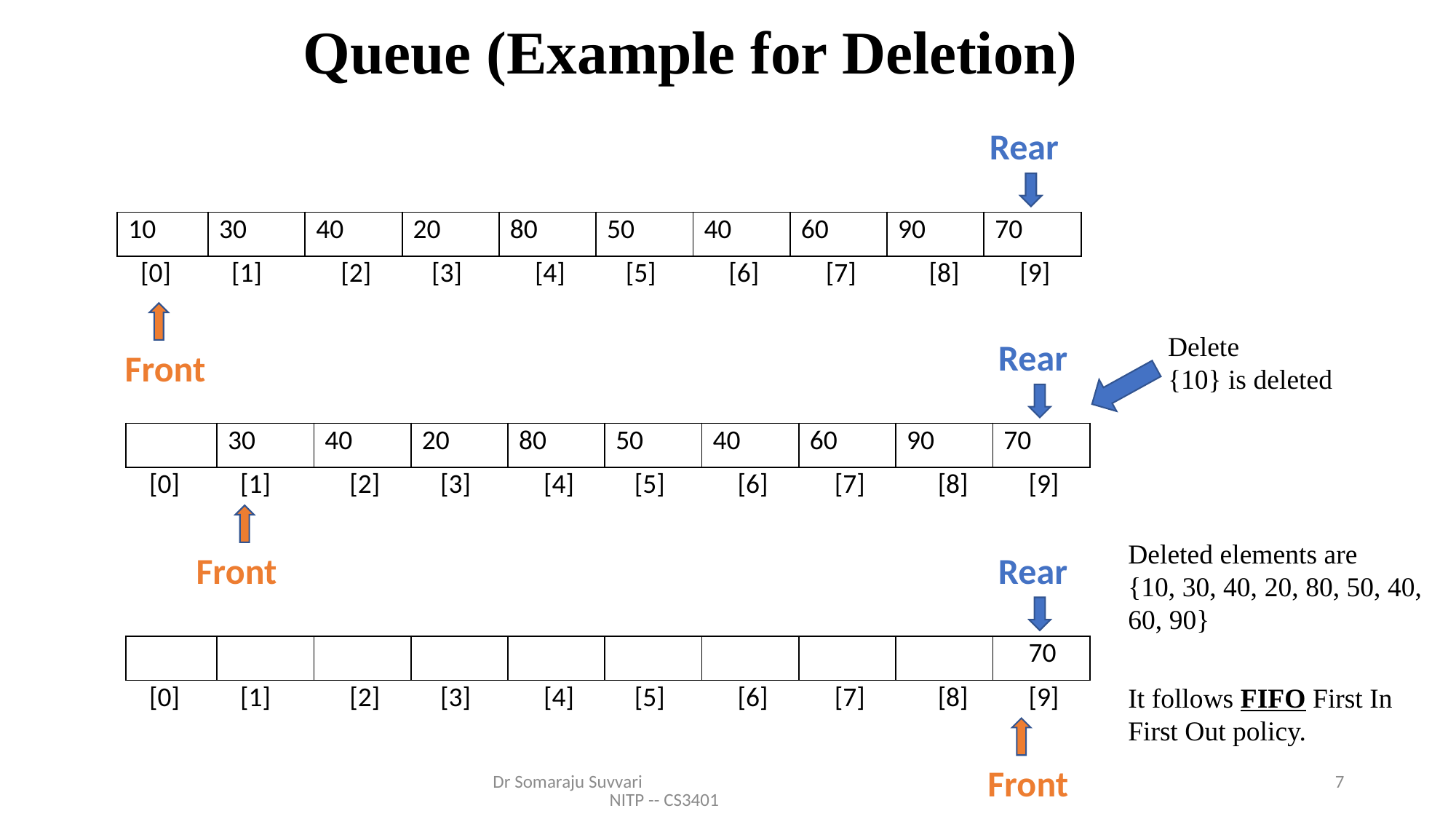

Queue (Example for Deletion)
Rear

| 10 | 30 | 40 | 20 | 80 | 50 | 40 | 60 | 90 | 70 |
| --- | --- | --- | --- | --- | --- | --- | --- | --- | --- |
| [0] | [1] | [2] | [3] | [4] | [5] | [6] | [7] | [8] | [9] |

Delete
{10} is deleted
Rear
Front

|  | 30 | 40 | 20 | 80 | 50 | 40 | 60 | 90 | 70 |
| --- | --- | --- | --- | --- | --- | --- | --- | --- | --- |
| [0] | [1] | [2] | [3] | [4] | [5] | [6] | [7] | [8] | [9] |

Deleted elements are
{10, 30, 40, 20, 80, 50, 40, 60, 90}
Front
Rear

|  |  |  |  |  |  |  |  |  | 70 |
| --- | --- | --- | --- | --- | --- | --- | --- | --- | --- |
| [0] | [1] | [2] | [3] | [4] | [5] | [6] | [7] | [8] | [9] |
It follows FIFO First In First Out policy.

Front
Dr Somaraju Suvvari                                                                                                        NITP -- CS3401
7